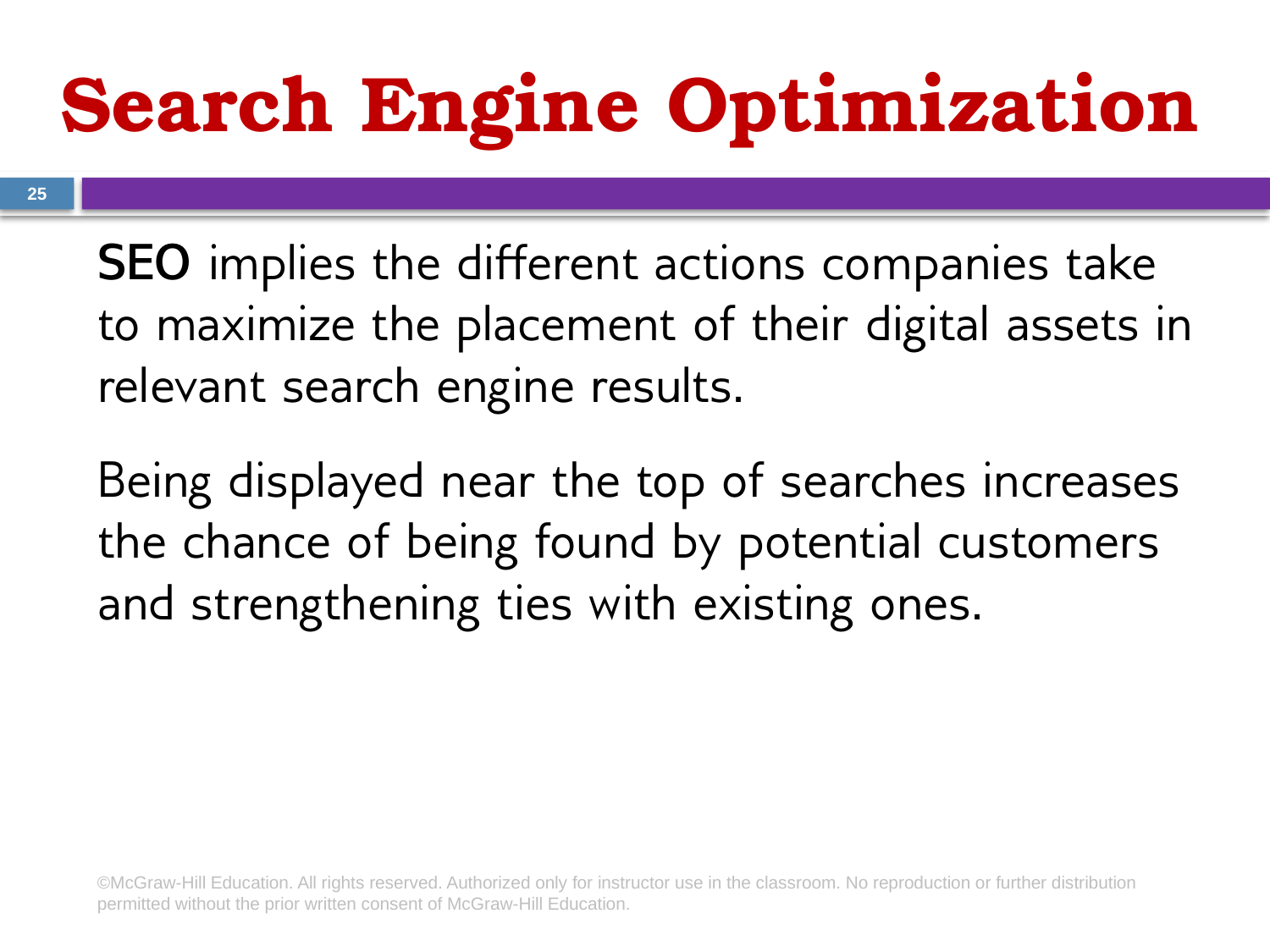

# Search Engine Optimization
25
SEO implies the different actions companies take to maximize the placement of their digital assets in relevant search engine results.
Being displayed near the top of searches increases the chance of being found by potential customers and strengthening ties with existing ones.
©McGraw-Hill Education. All rights reserved. Authorized only for instructor use in the classroom. No reproduction or further distribution permitted without the prior written consent of McGraw-Hill Education.